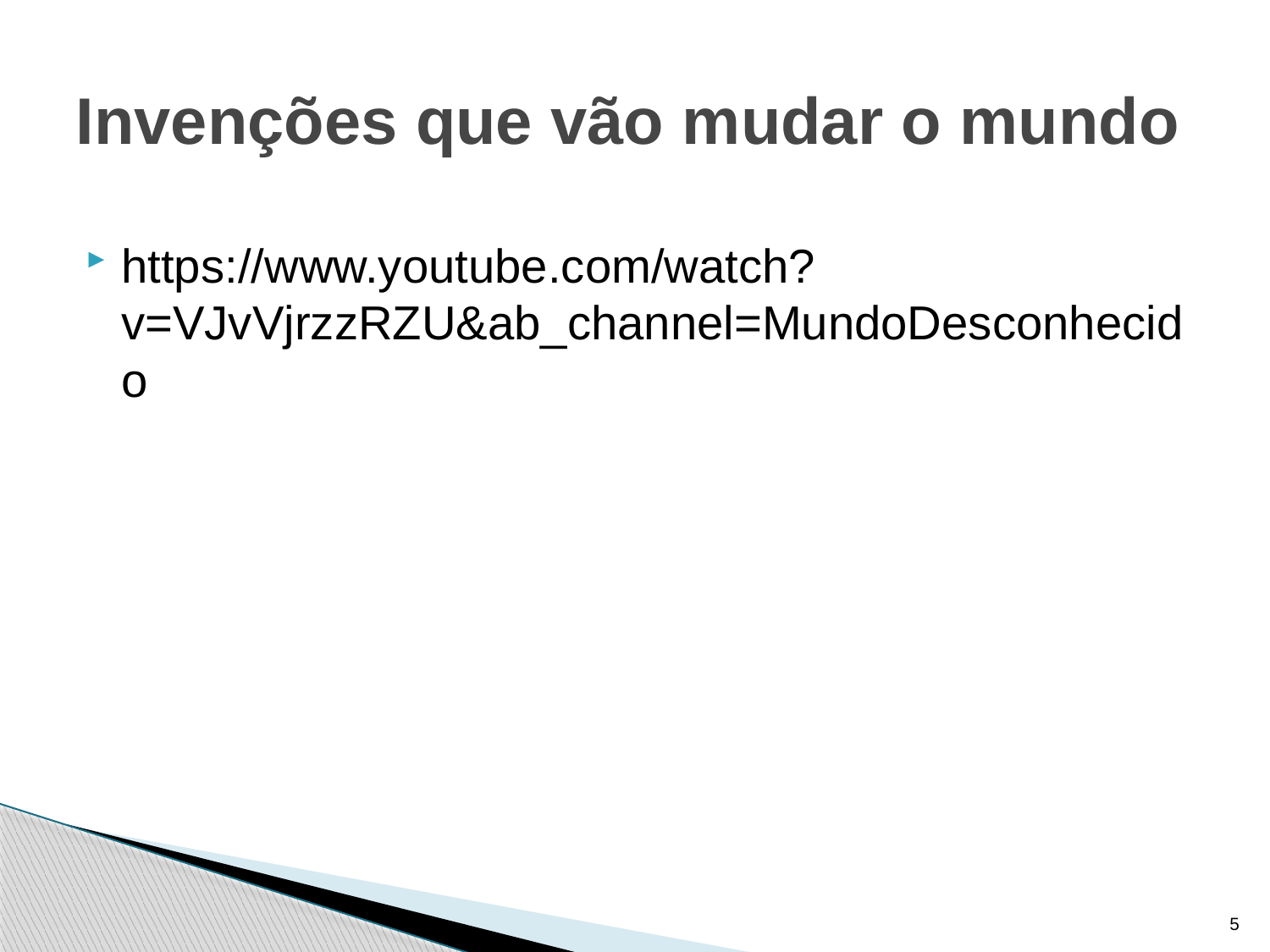

# Invenções que vão mudar o mundo
https://www.youtube.com/watch?v=VJvVjrzzRZU&ab_channel=MundoDesconhecido
5